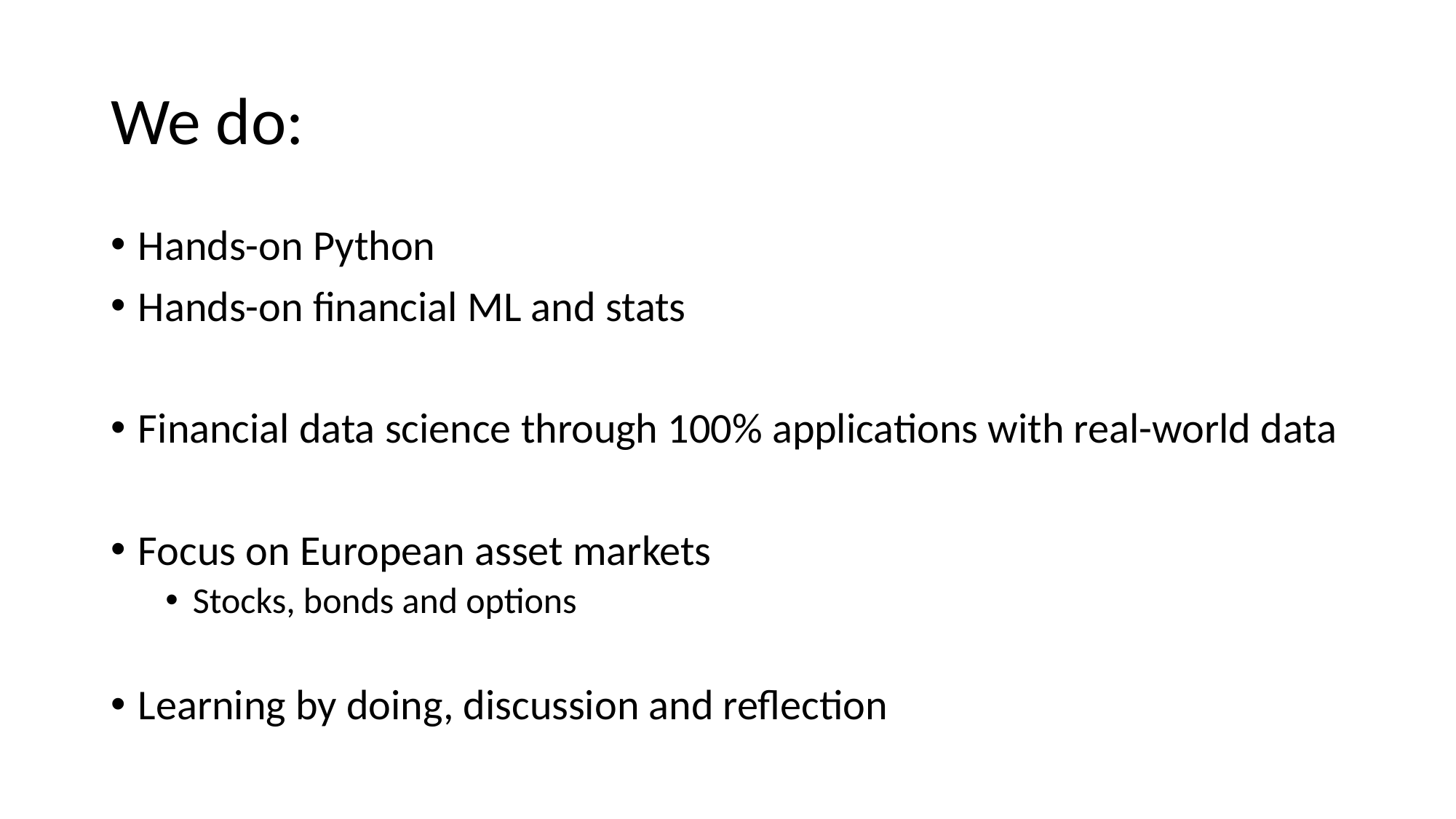

# We do:
Hands-on Python
Hands-on financial ML and stats

Financial data science through 100% applications with real-world data

Focus on European asset markets
Stocks, bonds and options

Learning by doing, discussion and reflection